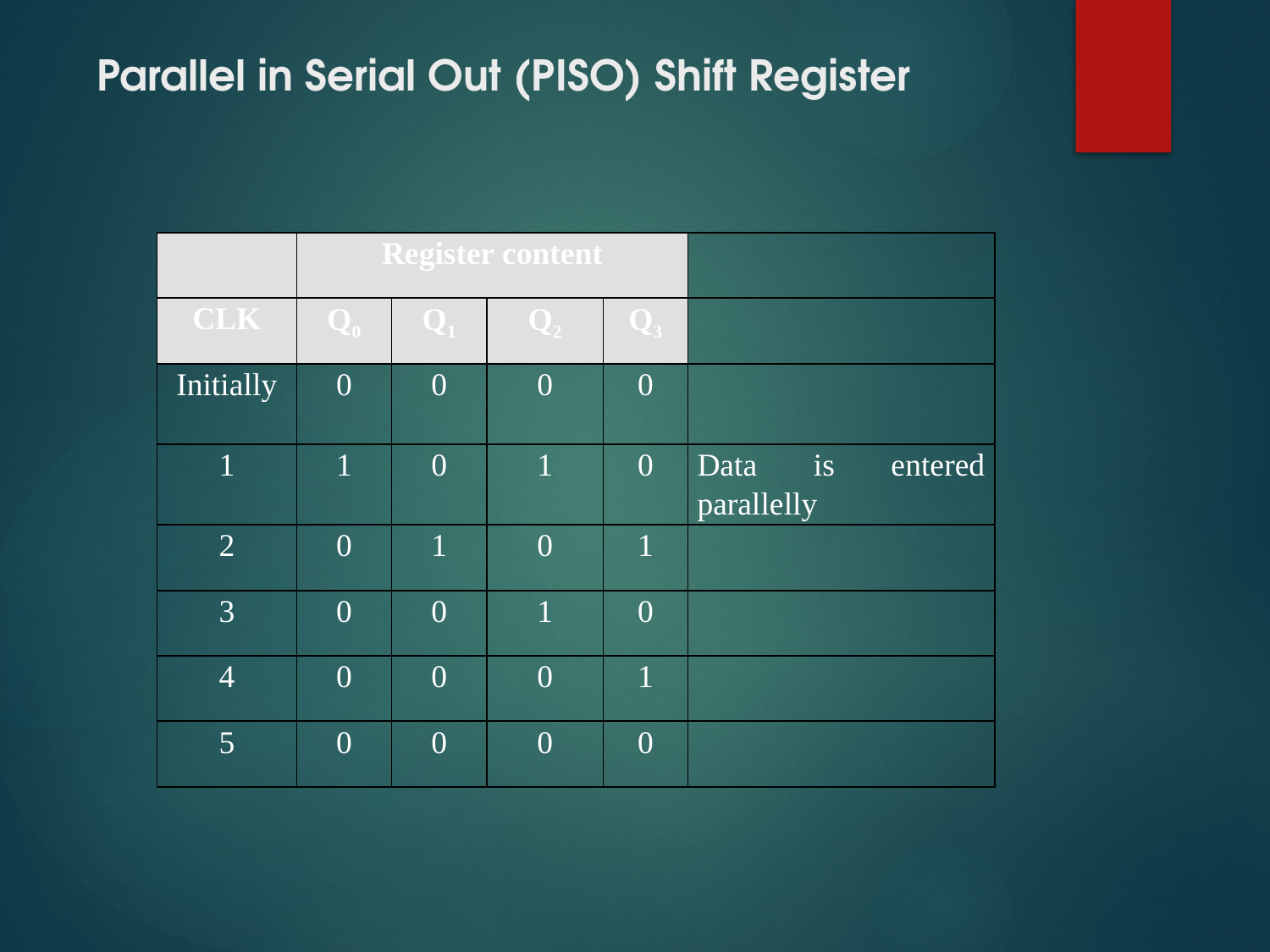

# Parallel in Serial Out (PISO) Shift Register
|  | Register content |  |  |  |  |
| --- | --- | --- | --- | --- | --- |
| CLK | Q0 | Q1 | Q2 | Q3 |  |
| Initially | 0 | 0 | 0 | 0 |  |
| 1 | 1 | 0 | 1 | 0 | Data is entered parallelly |
| 2 | 0 | 1 | 0 | 1 |  |
| 3 | 0 | 0 | 1 | 0 |  |
| 4 | 0 | 0 | 0 | 1 |  |
| 5 | 0 | 0 | 0 | 0 |  |